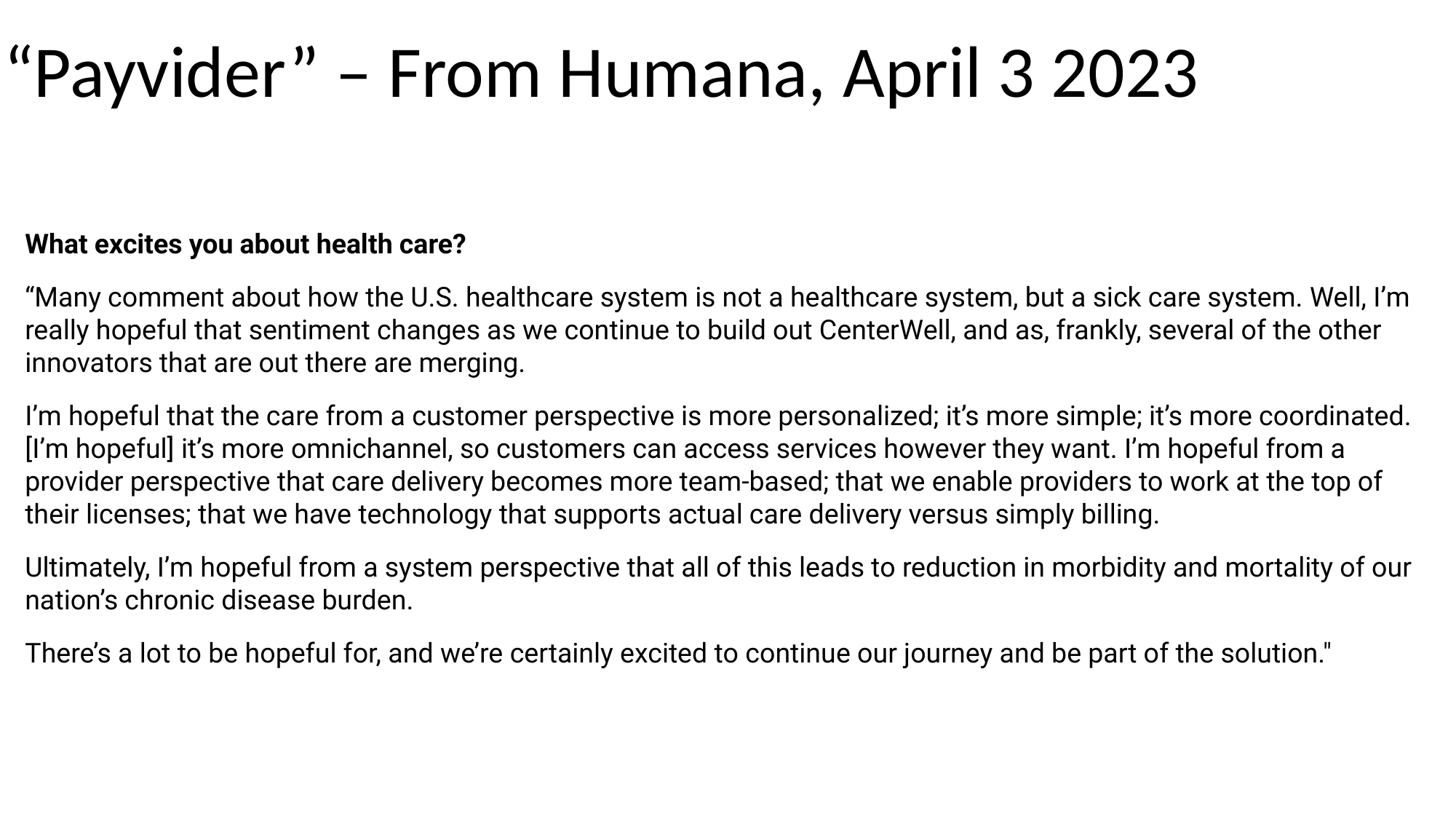

# “Payvider” – From Humana, April 3 2023
What excites you about health care?
“Many comment about how the U.S. healthcare system is not a healthcare system, but a sick care system. Well, I’m really hopeful that sentiment changes as we continue to build out CenterWell, and as, frankly, several of the other innovators that are out there are merging.
I’m hopeful that the care from a customer perspective is more personalized; it’s more simple; it’s more coordinated. [I’m hopeful] it’s more omnichannel, so customers can access services however they want. I’m hopeful from a provider perspective that care delivery becomes more team-based; that we enable providers to work at the top of their licenses; that we have technology that supports actual care delivery versus simply billing.
Ultimately, I’m hopeful from a system perspective that all of this leads to reduction in morbidity and mortality of our nation’s chronic disease burden.
There’s a lot to be hopeful for, and we’re certainly excited to continue our journey and be part of the solution."